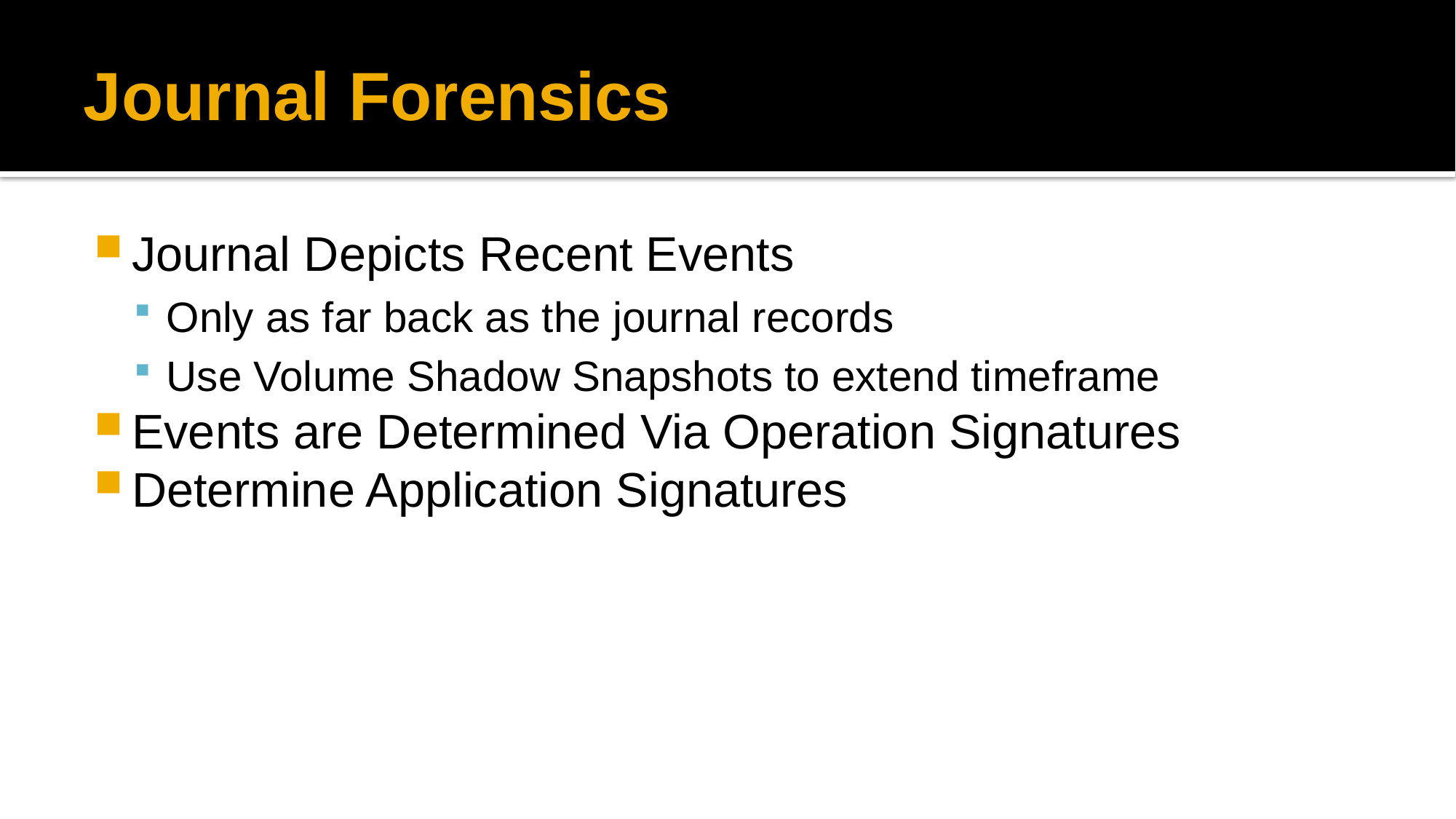

# Journal Forensics
Journal Depicts Recent Events
Only as far back as the journal records
Use Volume Shadow Snapshots to extend timeframe
Events are Determined Via Operation Signatures
Determine Application Signatures